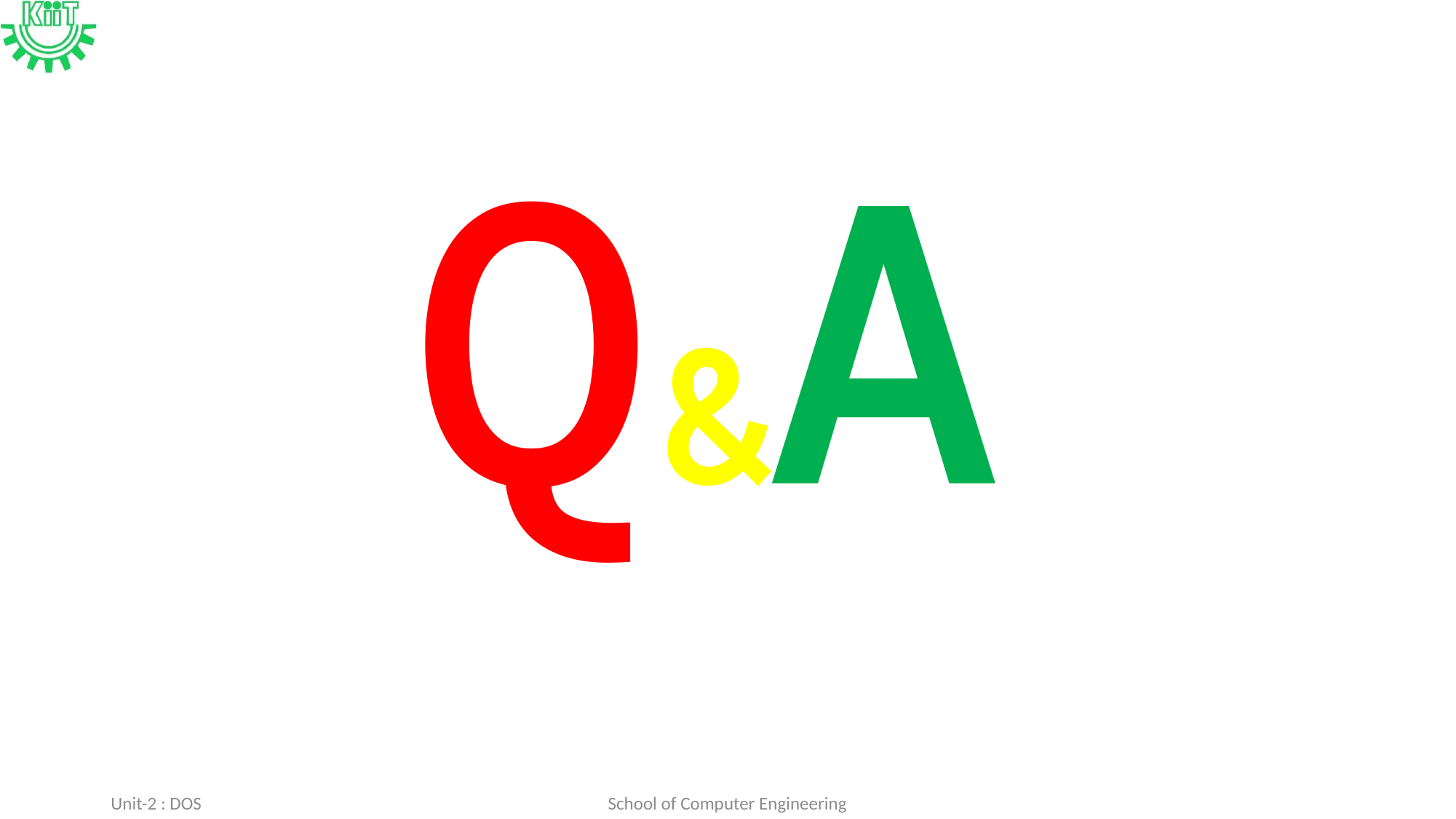

# Q&A
Unit-2 : DOS
38
School of Computer Engineering